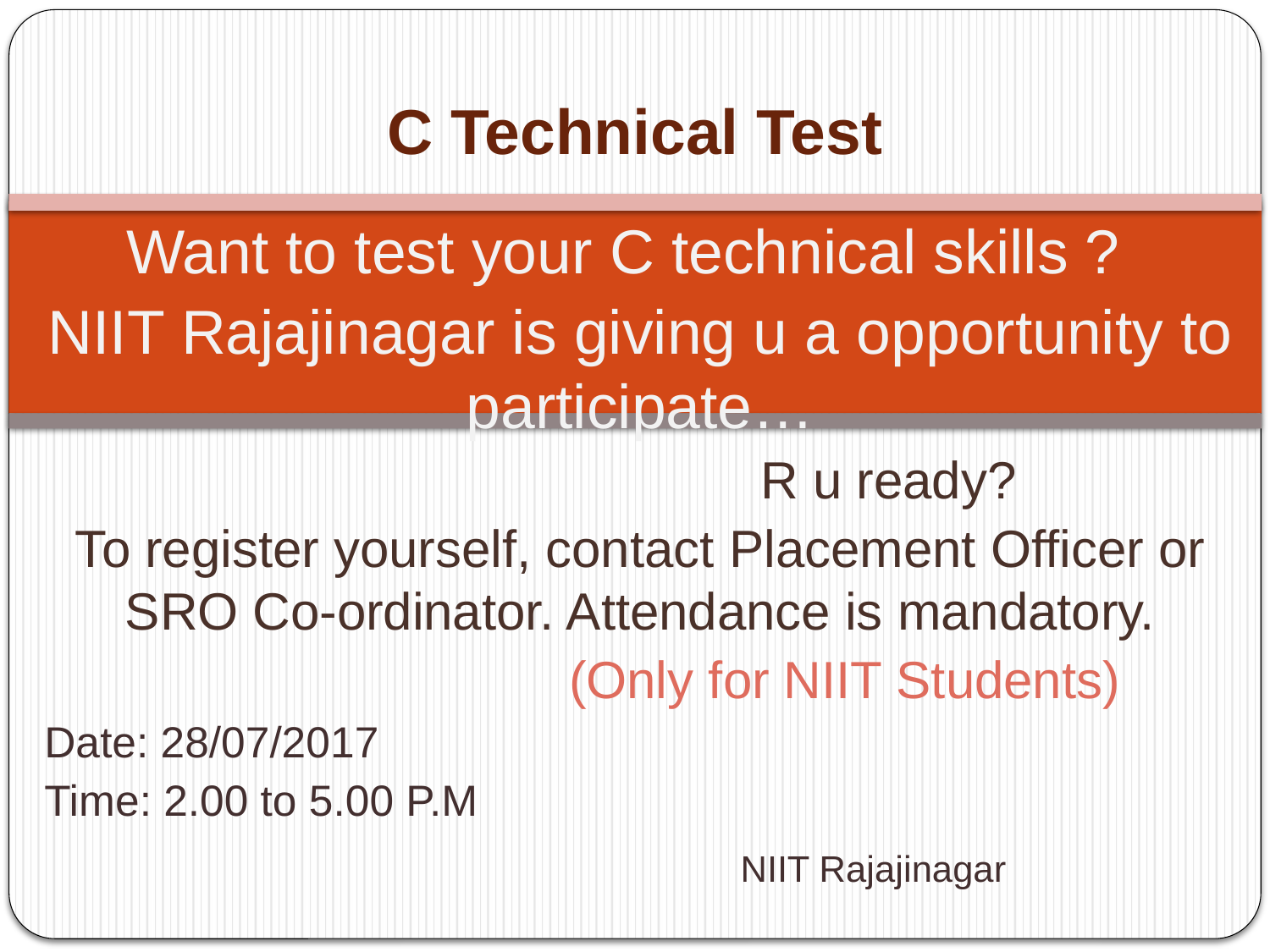

# C Technical Test

Want to test your C technical skills ?
NIIT Rajajinagar is giving u a opportunity to participate…
                                  R u ready?
To register yourself, contact Placement Officer or SRO Co-ordinator. Attendance is mandatory.
                            (Only for NIIT Students)
Date: 28/07/2017
Time: 2.00 to 5.00 P.M
					        NIIT Rajajinagar